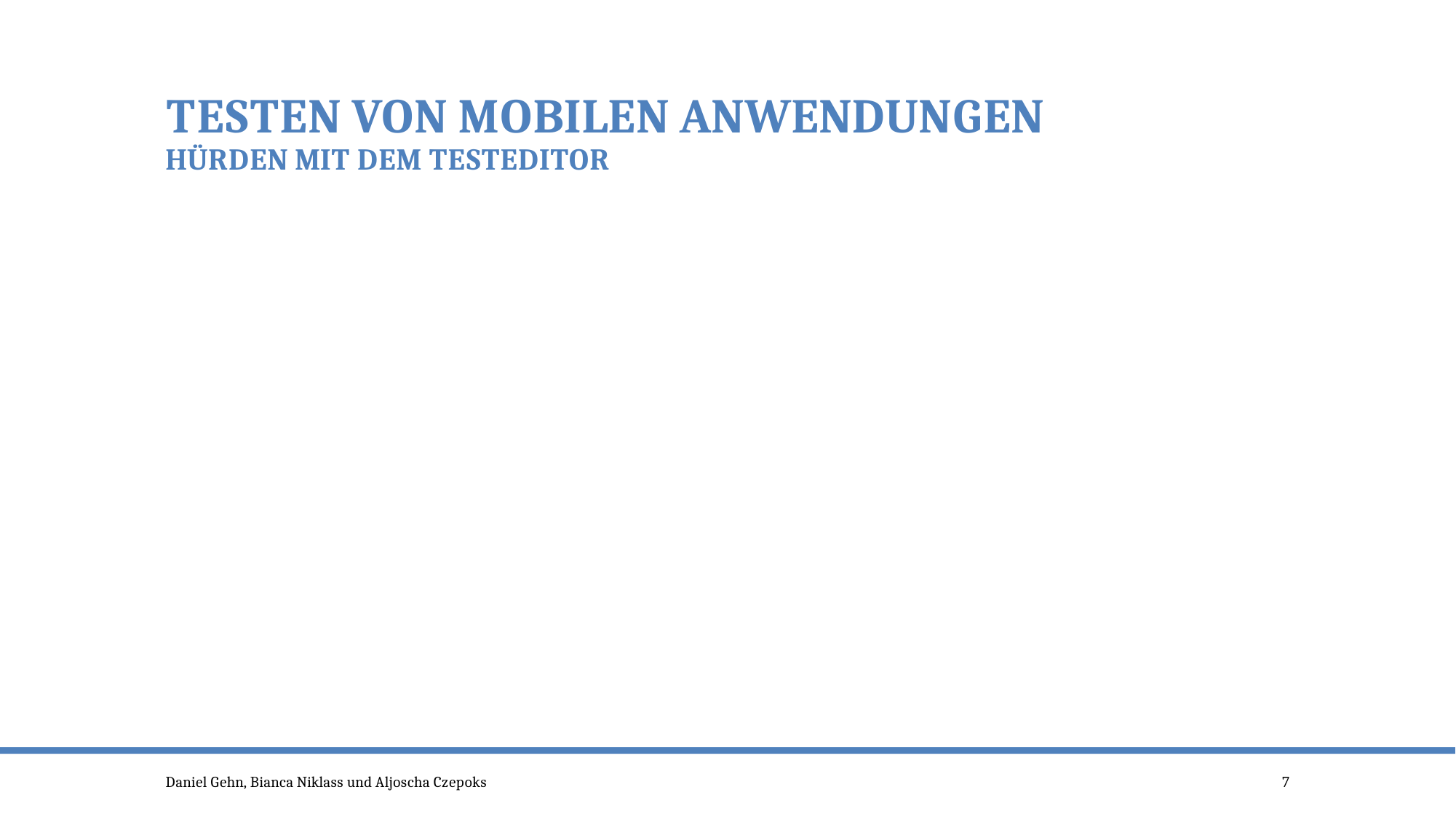

# Testen von mobilen Anwendungen Hürden mit dem testeditor

Daniel Gehn, Bianca Niklass und Aljoscha Czepoks
7